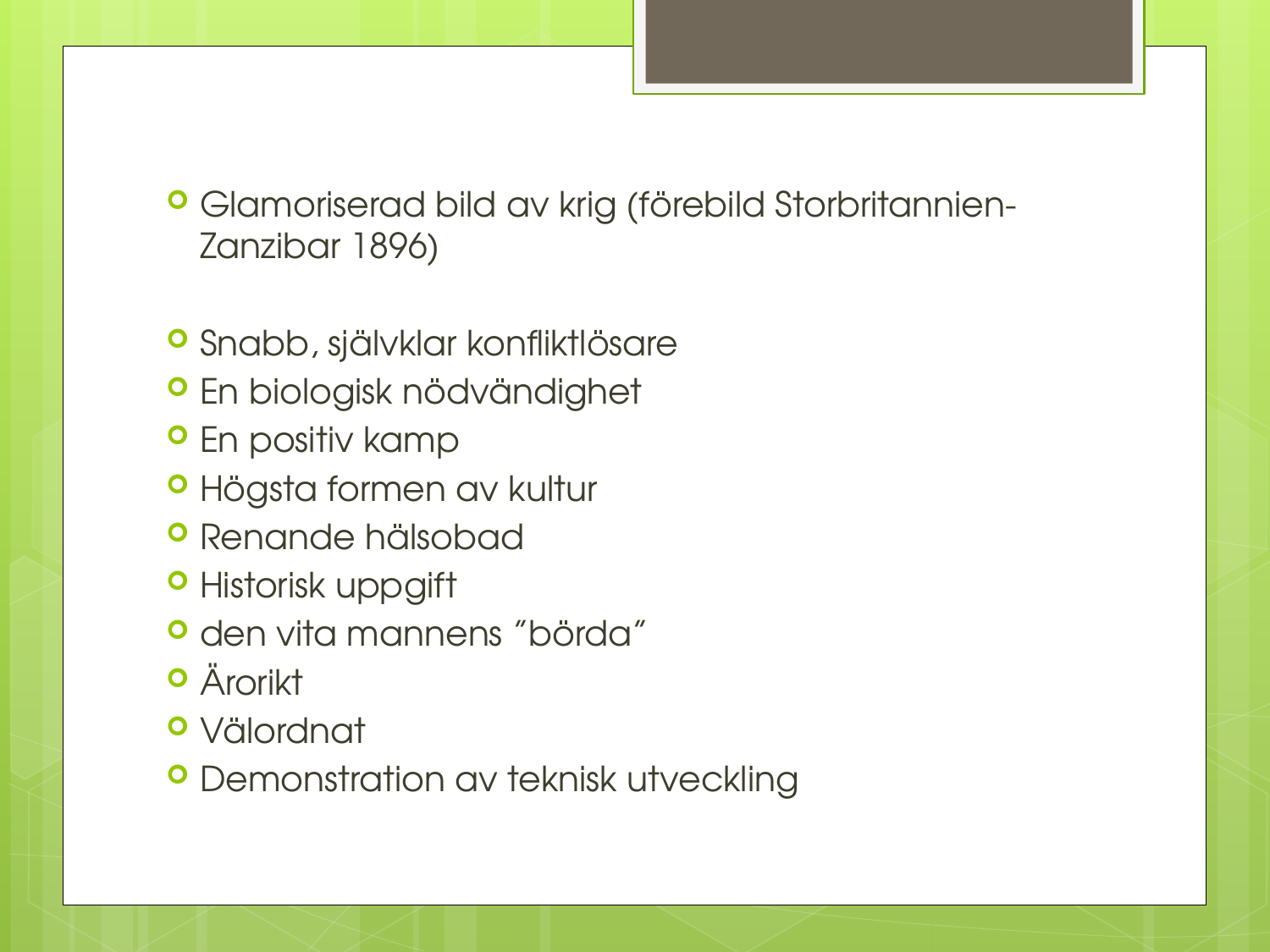

#
Glamoriserad bild av krig (förebild Storbritannien-Zanzibar 1896)

Snabb, självklar konfliktlösare
En biologisk nödvändighet
En positiv kamp
Högsta formen av kultur
Renande hälsobad
Historisk uppgift
den vita mannens ”börda”
Ärorikt
Välordnat
Demonstration av teknisk utveckling